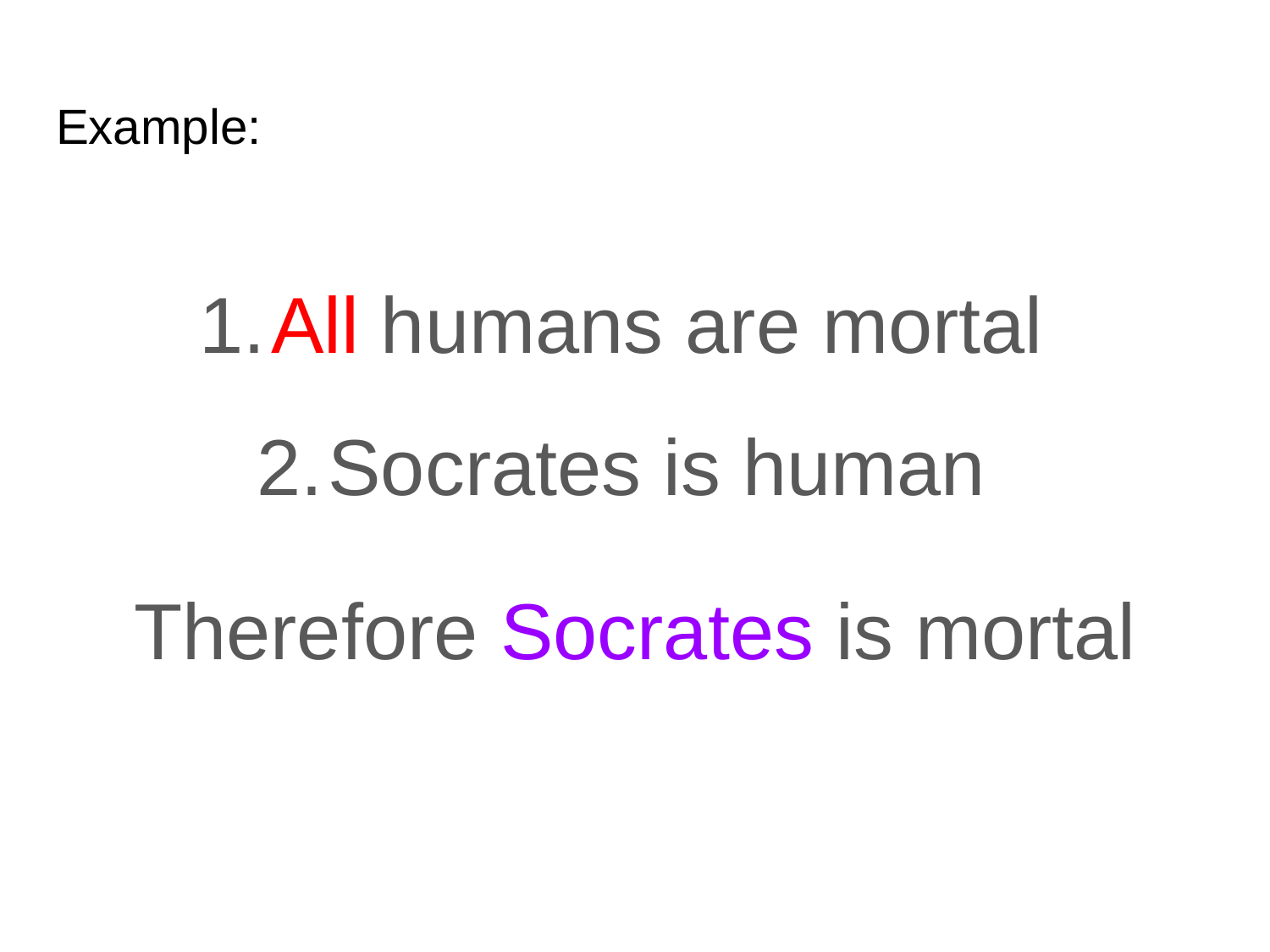

# Example:
All humans are mortal
Socrates is human
Therefore Socrates is mortal